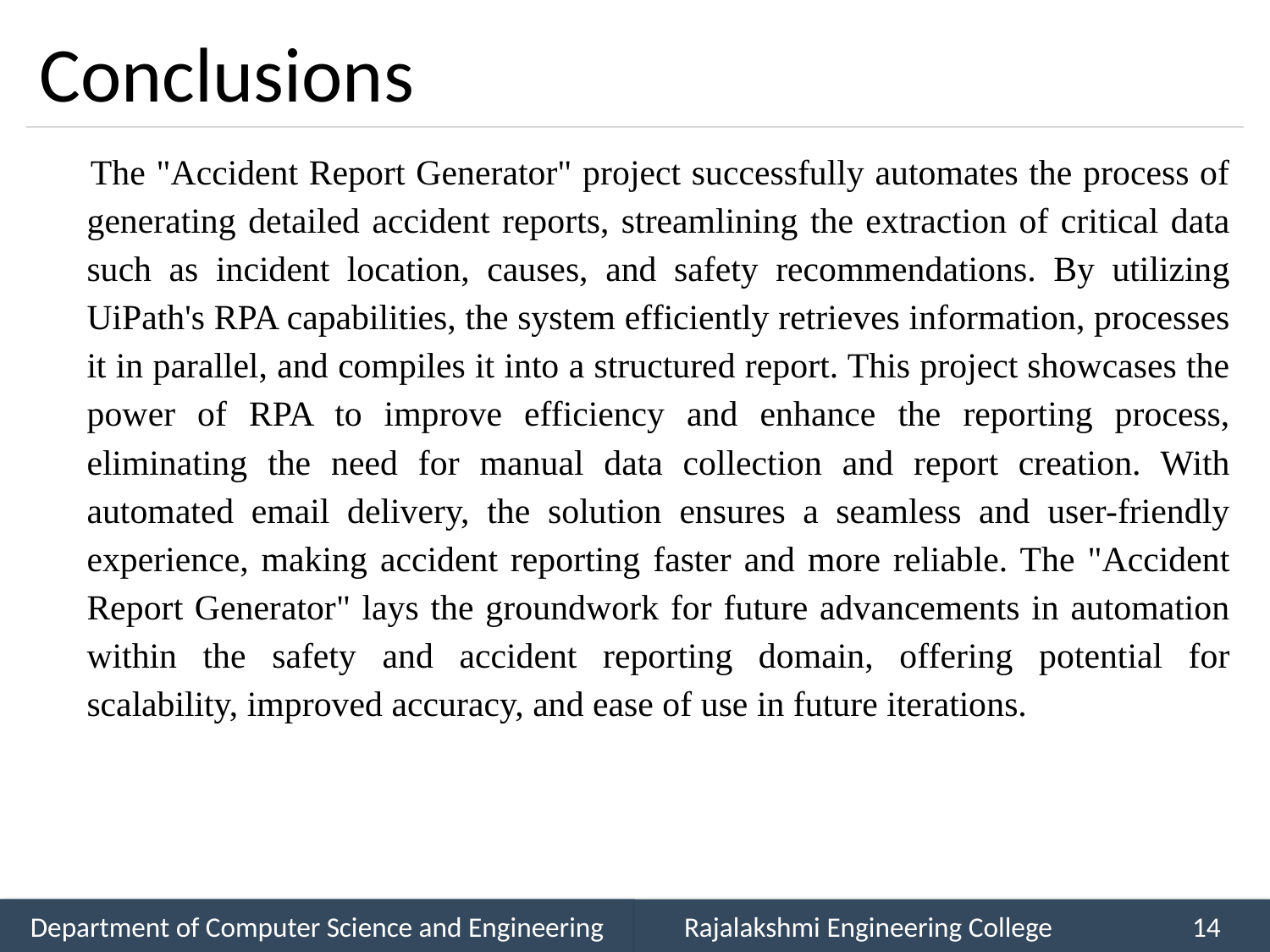

# Conclusions
   The "Accident Report Generator" project successfully automates the process of generating detailed accident reports, streamlining the extraction of critical data such as incident location, causes, and safety recommendations. By utilizing UiPath's RPA capabilities, the system efficiently retrieves information, processes it in parallel, and compiles it into a structured report. This project showcases the power of RPA to improve efficiency and enhance the reporting process, eliminating the need for manual data collection and report creation. With automated email delivery, the solution ensures a seamless and user-friendly experience, making accident reporting faster and more reliable. The "Accident Report Generator" lays the groundwork for future advancements in automation within the safety and accident reporting domain, offering potential for scalability, improved accuracy, and ease of use in future iterations.